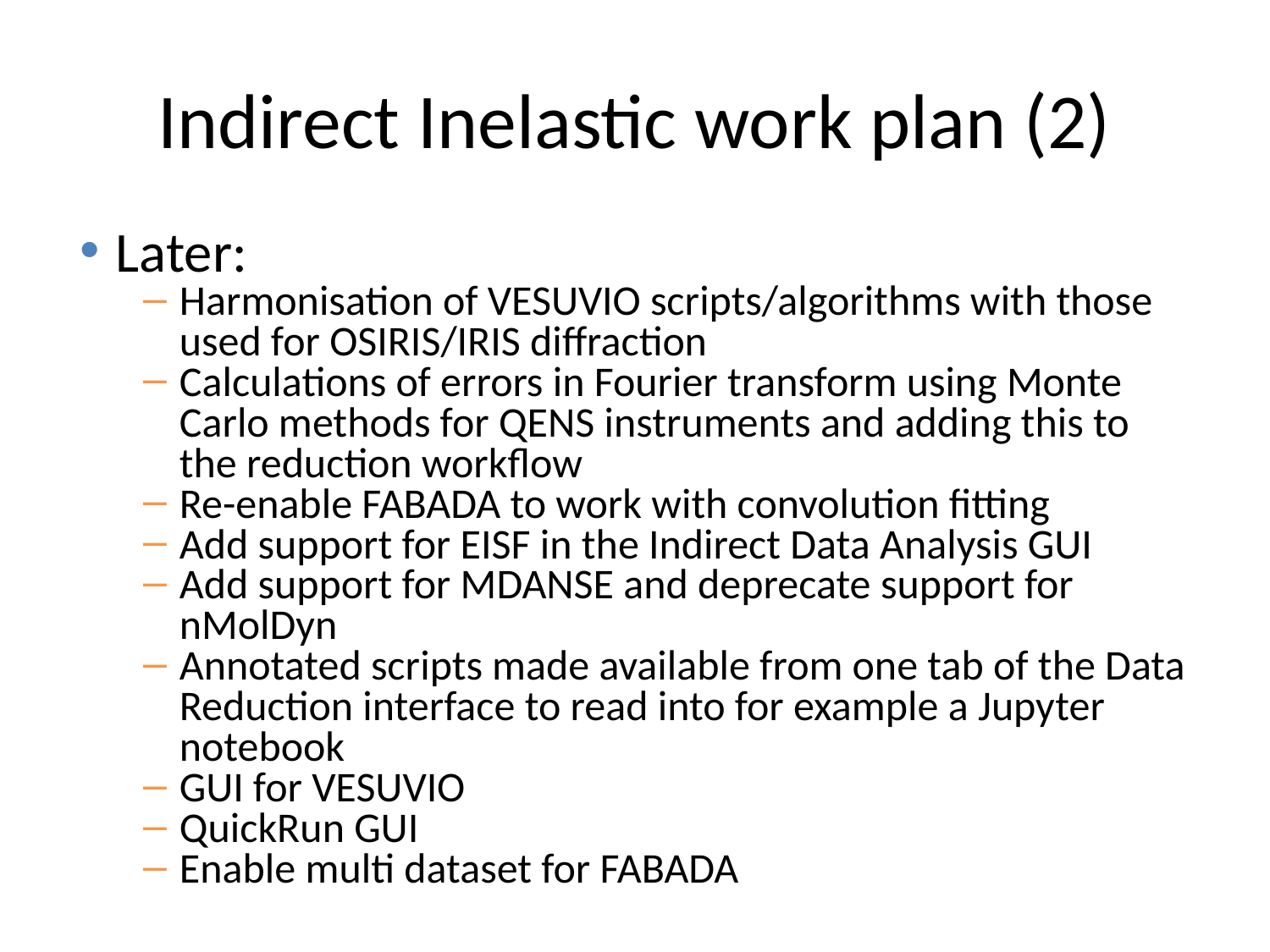

# Indirect Inelastic work plan (2)
Later:
Harmonisation of VESUVIO scripts/algorithms with those used for OSIRIS/IRIS diffraction
Calculations of errors in Fourier transform using Monte Carlo methods for QENS instruments and adding this to the reduction workflow
Re-enable FABADA to work with convolution fitting
Add support for EISF in the Indirect Data Analysis GUI
Add support for MDANSE and deprecate support for nMolDyn
Annotated scripts made available from one tab of the Data Reduction interface to read into for example a Jupyter notebook
GUI for VESUVIO
QuickRun GUI
Enable multi dataset for FABADA